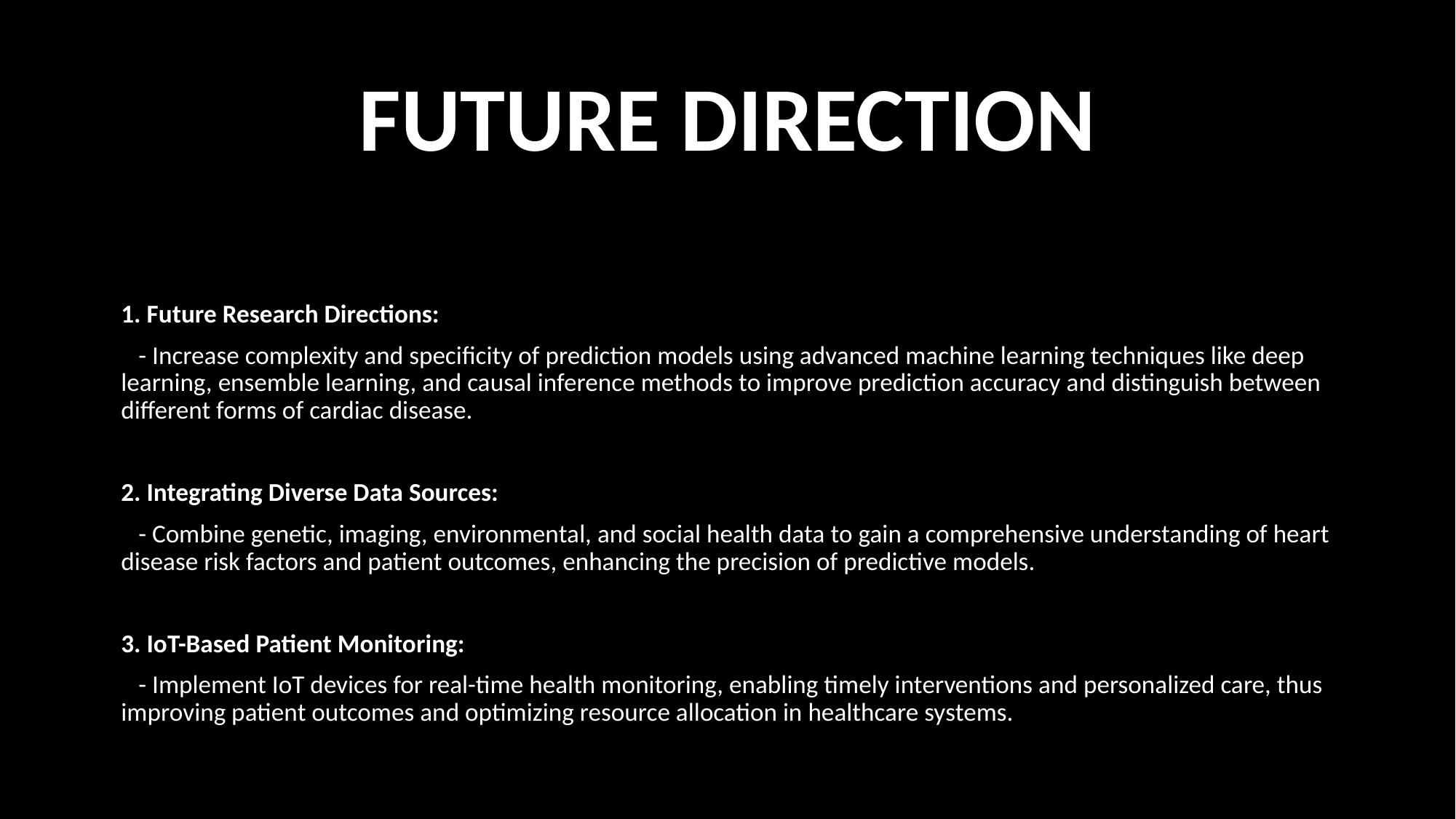

# FUTURE DIRECTION

1. Future Research Directions:
   - Increase complexity and specificity of prediction models using advanced machine learning techniques like deep learning, ensemble learning, and causal inference methods to improve prediction accuracy and distinguish between different forms of cardiac disease.

2. Integrating Diverse Data Sources:
   - Combine genetic, imaging, environmental, and social health data to gain a comprehensive understanding of heart disease risk factors and patient outcomes, enhancing the precision of predictive models.

3. IoT-Based Patient Monitoring:
   - Implement IoT devices for real-time health monitoring, enabling timely interventions and personalized care, thus improving patient outcomes and optimizing resource allocation in healthcare systems.